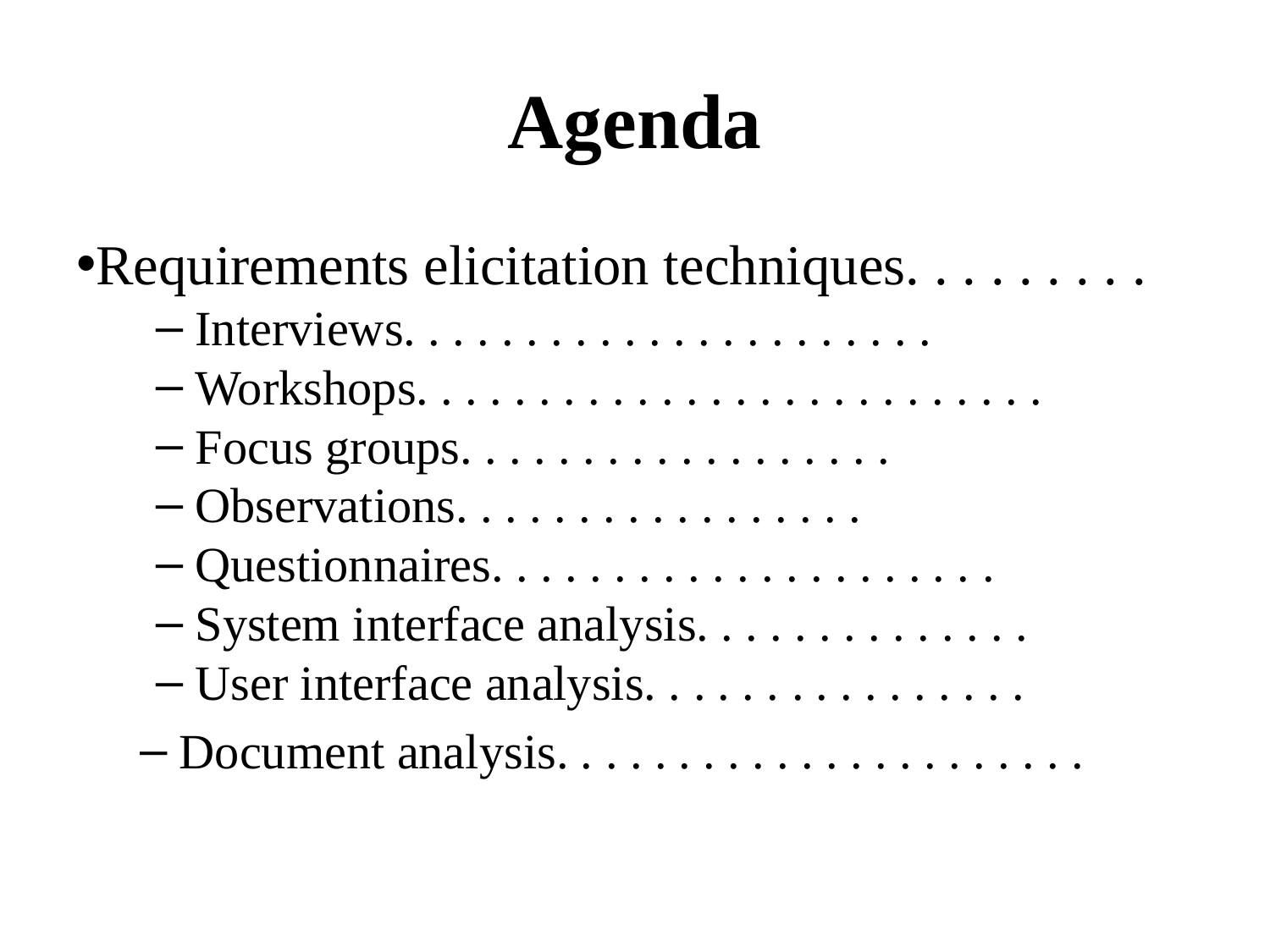

# Agenda
Requirements elicitation techniques. . . . . . . . .
Interviews. . . . . . . . . . . . . . . . . . . . . .
Workshops. . . . . . . . . . . . . . . . . . . . . . . . . .
Focus groups. . . . . . . . . . . . . . . . . .
Observations. . . . . . . . . . . . . . . . .
Questionnaires. . . . . . . . . . . . . . . . . . . . .
System interface analysis. . . . . . . . . . . . . .
User interface analysis. . . . . . . . . . . . . . . .
Document analysis. . . . . . . . . . . . . . . . . . . . . .